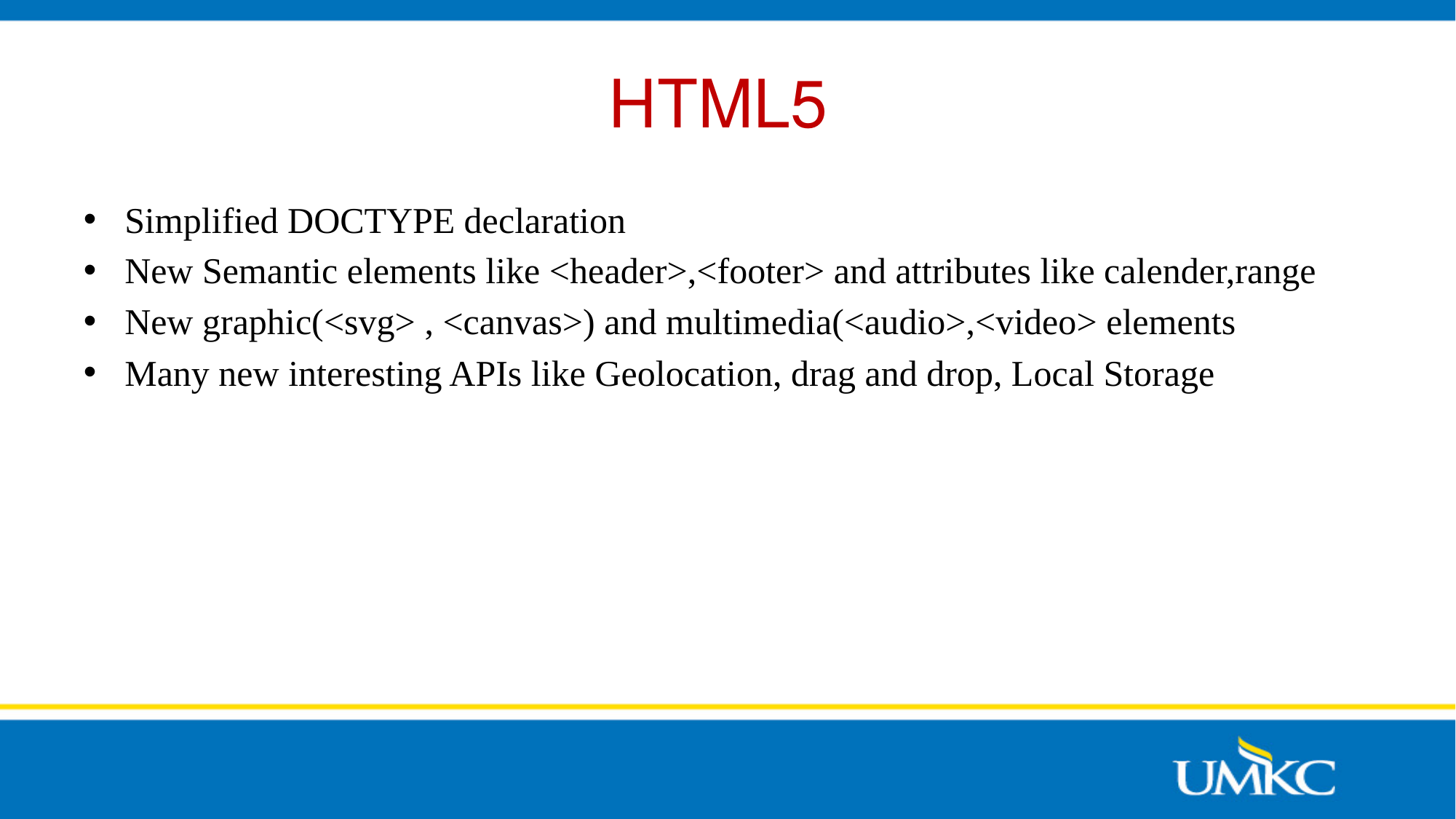

# HTML5
Simplified DOCTYPE declaration
New Semantic elements like <header>,<footer> and attributes like calender,range
New graphic(<svg> , <canvas>) and multimedia(<audio>,<video> elements
Many new interesting APIs like Geolocation, drag and drop, Local Storage